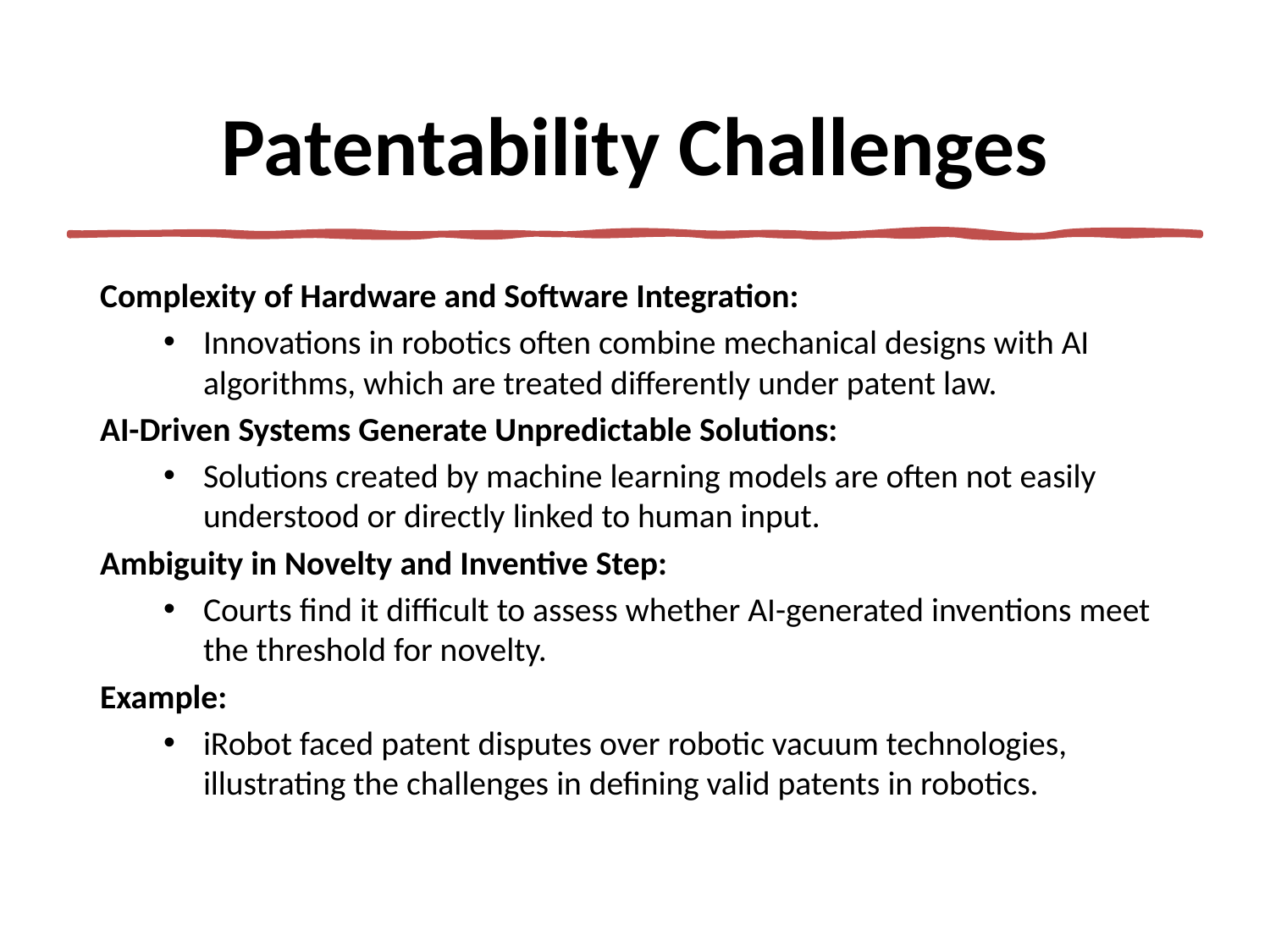

# Patentability Challenges

Complexity of Hardware and Software Integration:
Innovations in robotics often combine mechanical designs with AI algorithms, which are treated differently under patent law.
AI-Driven Systems Generate Unpredictable Solutions:
Solutions created by machine learning models are often not easily understood or directly linked to human input.
Ambiguity in Novelty and Inventive Step:
Courts find it difficult to assess whether AI-generated inventions meet the threshold for novelty.
Example:
iRobot faced patent disputes over robotic vacuum technologies, illustrating the challenges in defining valid patents in robotics.